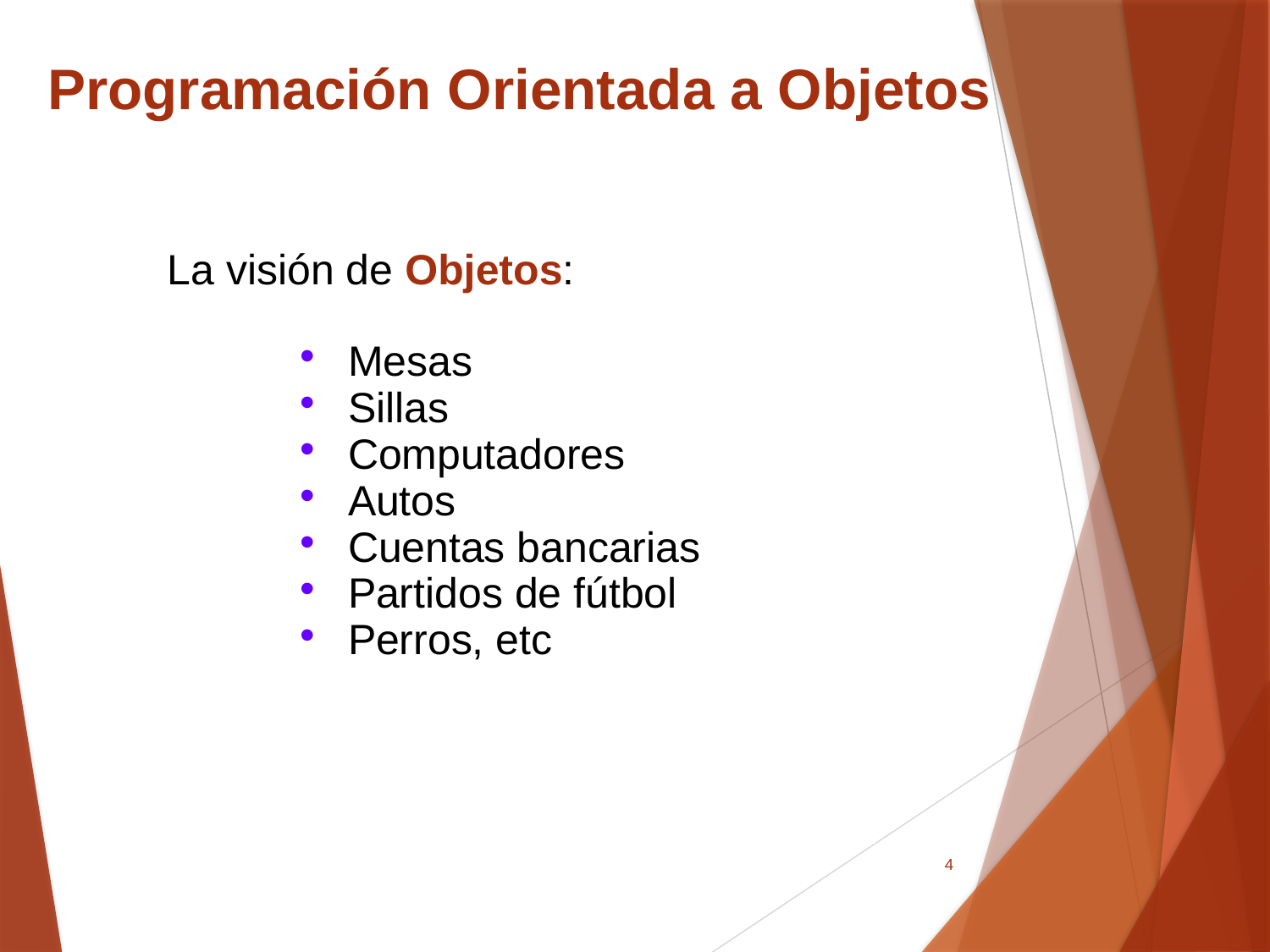

Programación Orientada a Objetos
La visión de Objetos:

Mesas
Sillas
Computadores
Autos
Cuentas bancarias
Partidos de fútbol
Perros, etc
4